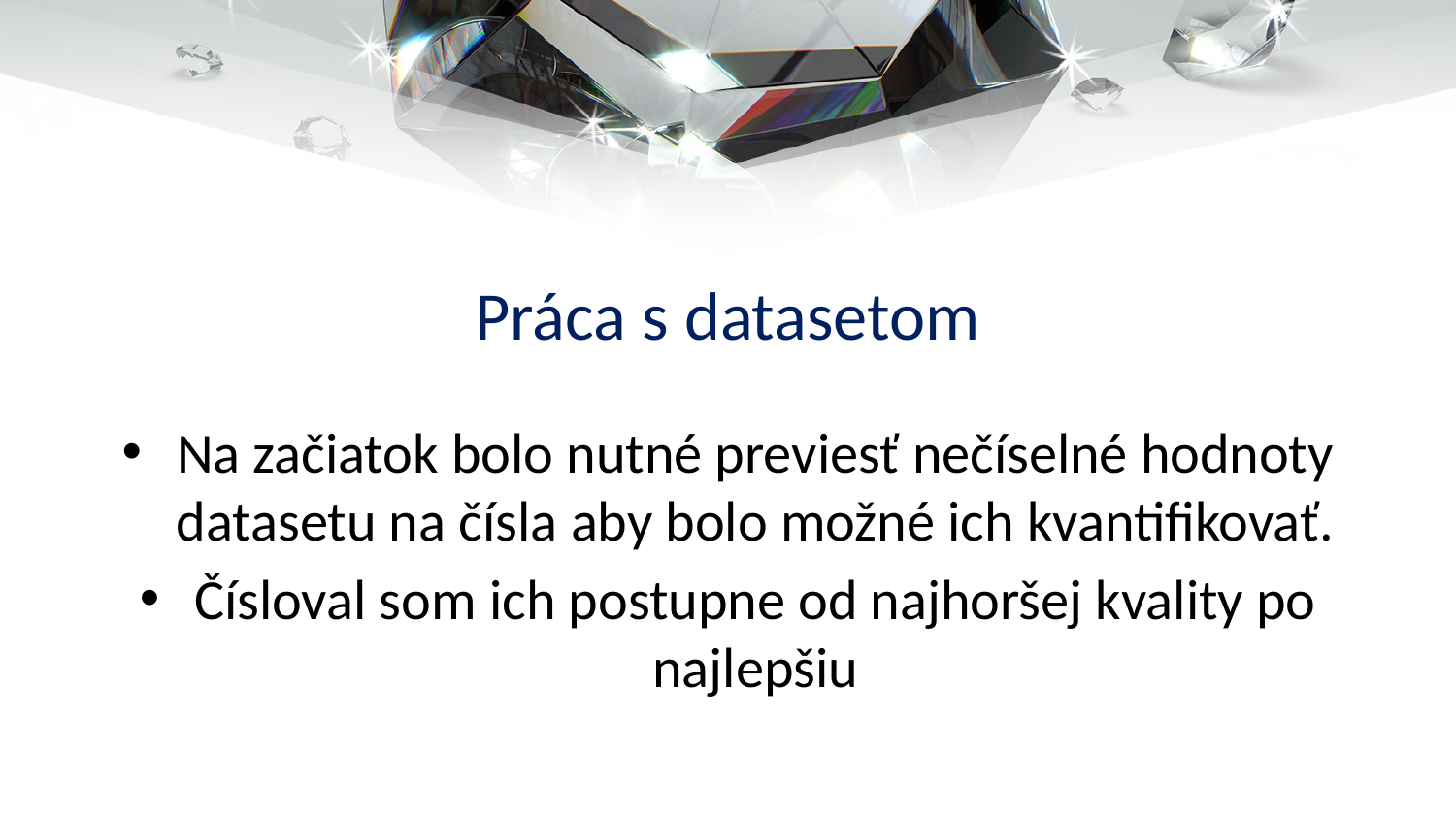

# Práca s datasetom
Na začiatok bolo nutné previesť nečíselné hodnoty datasetu na čísla aby bolo možné ich kvantifikovať.
Čísloval som ich postupne od najhoršej kvality po najlepšiu